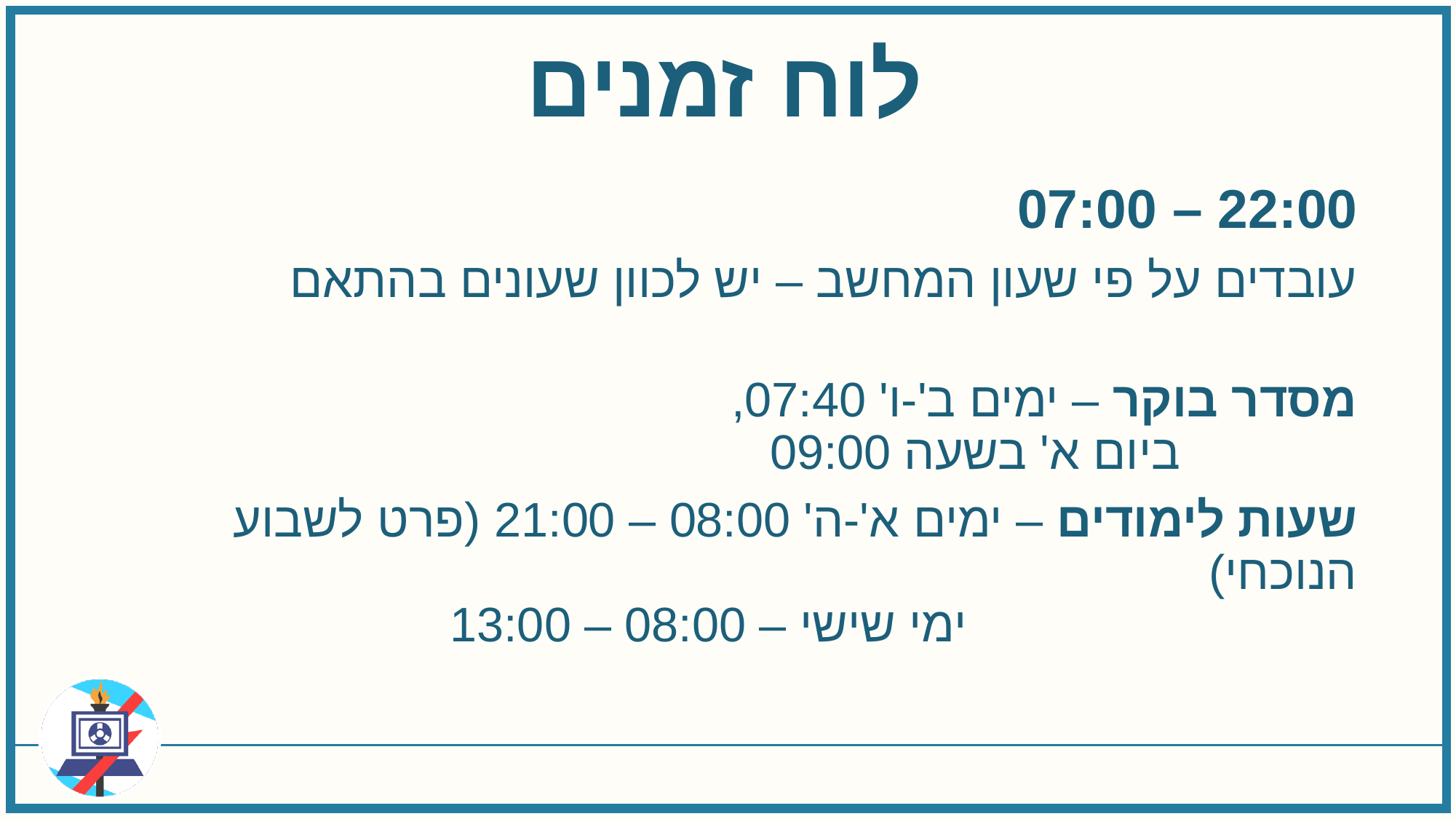

לוח זמנים
22:00 – 07:00
עובדים על פי שעון המחשב – יש לכוון שעונים בהתאם
מסדר בוקר – ימים ב'-ו' 07:40,
		     ביום א' בשעה 09:00
שעות לימודים – ימים א'-ה' 08:00 – 21:00 (פרט לשבוע הנוכחי)
                             ימי שישי – 08:00 – 13:00